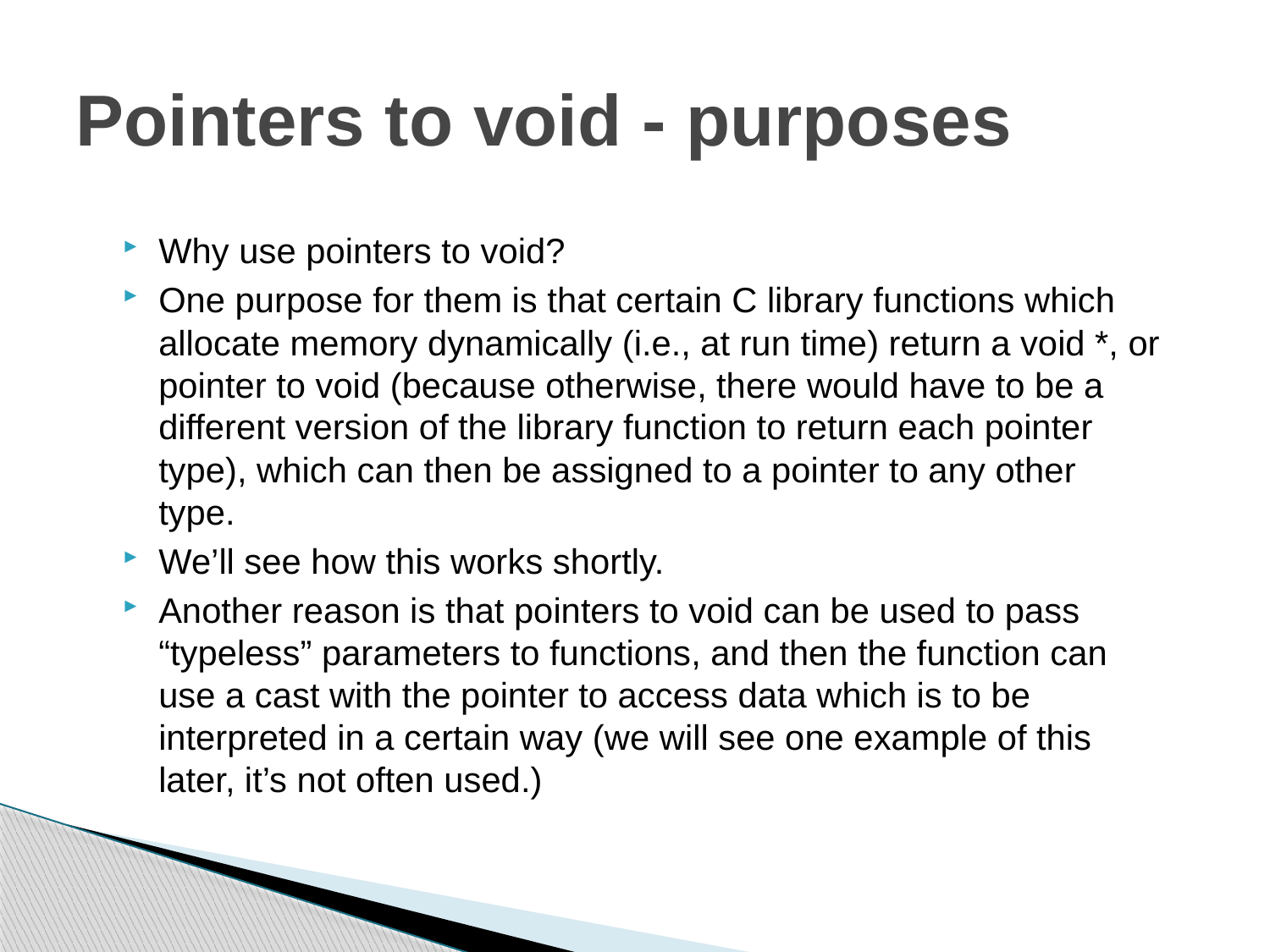

# Pointers to void - purposes
Why use pointers to void?
One purpose for them is that certain C library functions which allocate memory dynamically (i.e., at run time) return a void *, or pointer to void (because otherwise, there would have to be a different version of the library function to return each pointer type), which can then be assigned to a pointer to any other type.
We’ll see how this works shortly.
Another reason is that pointers to void can be used to pass “typeless” parameters to functions, and then the function can use a cast with the pointer to access data which is to be interpreted in a certain way (we will see one example of this later, it’s not often used.)